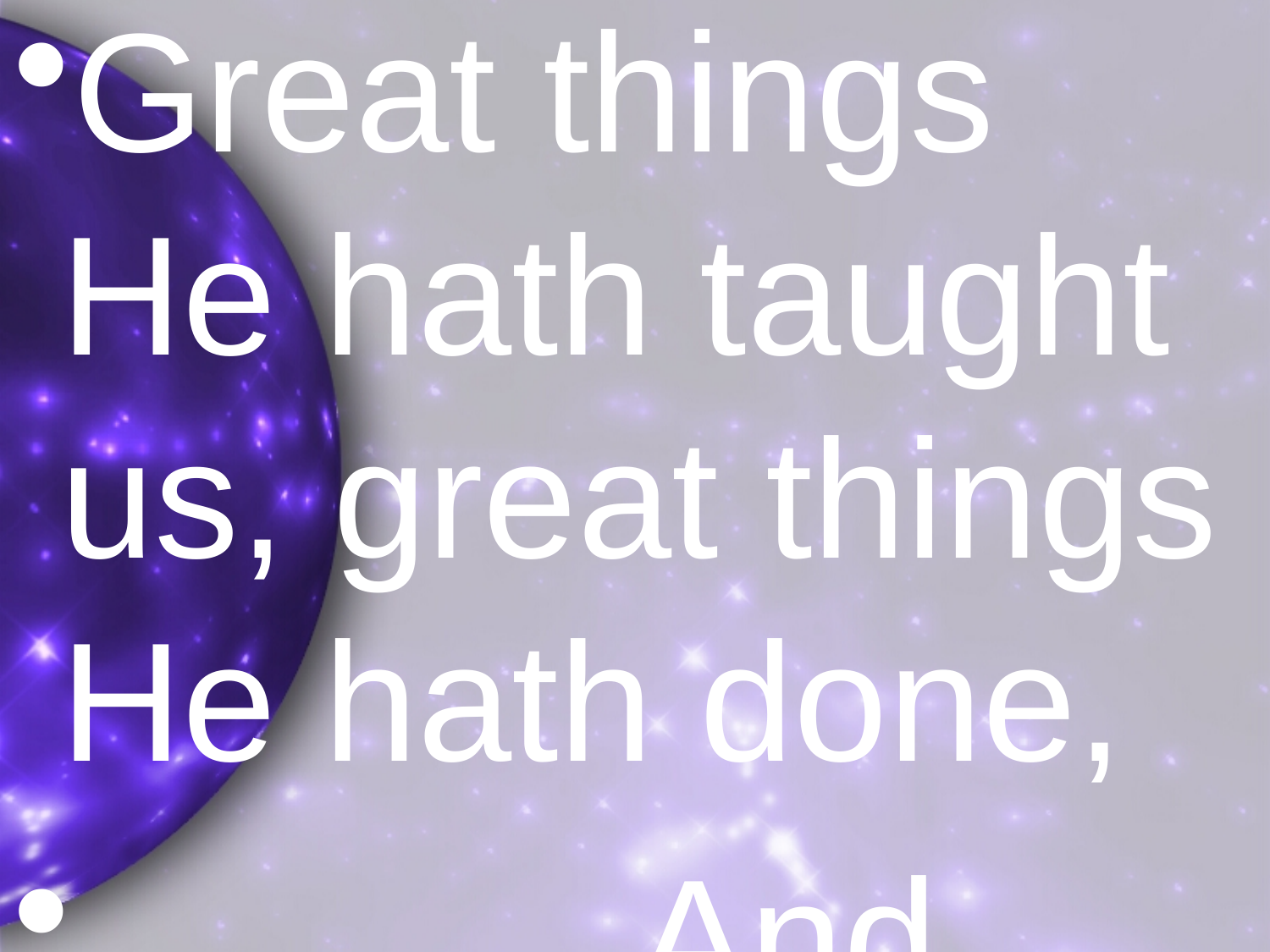

Great things He hath taught us, great things He hath done,
            And great our rejoicing through Jesus the Son;
            But purer, and higher, and greater will be
            Our wonder, our transport when Jesus we see.